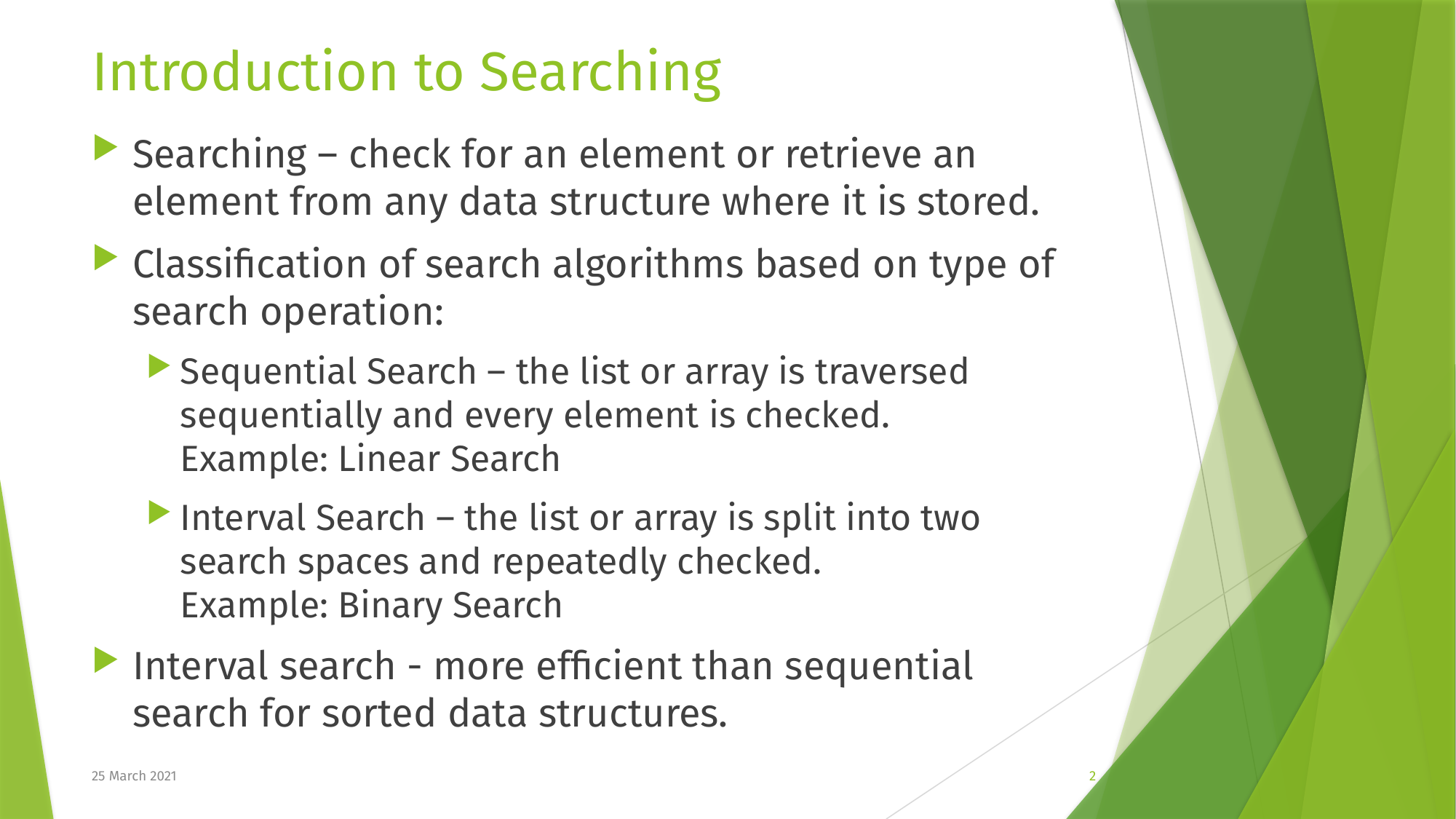

# Introduction to Searching
Searching – check for an element or retrieve an element from any data structure where it is stored.
Classification of search algorithms based on type of search operation:
Sequential Search – the list or array is traversed sequentially and every element is checked.
Example: Linear Search
Interval Search – the list or array is split into two search spaces and repeatedly checked.
Example: Binary Search
Interval search - more efficient than sequential search for sorted data structures.
25 March 2021
2